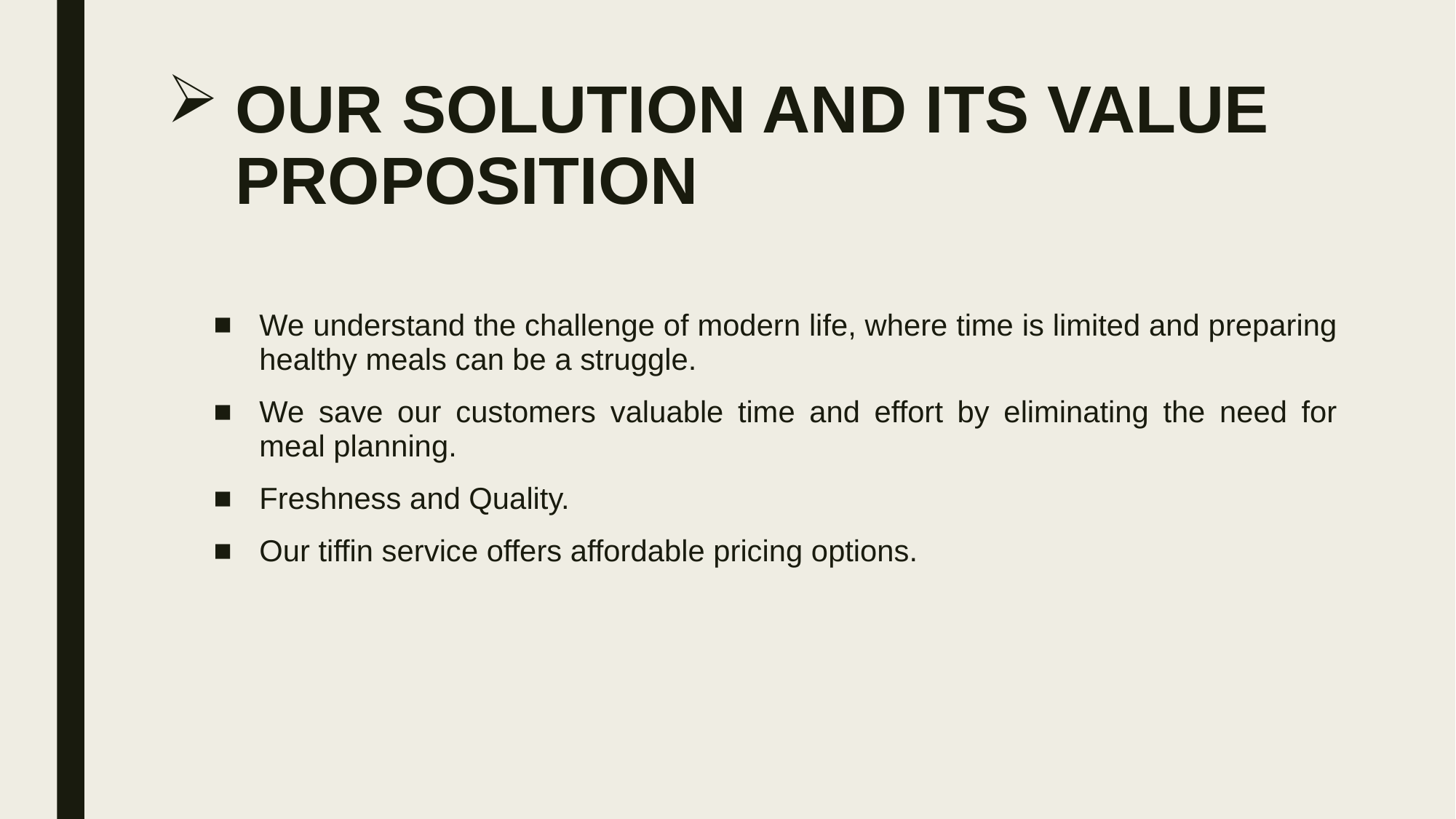

# OUR SOLUTION AND ITS VALUE PROPOSITION
We understand the challenge of modern life, where time is limited and preparing healthy meals can be a struggle.
We save our customers valuable time and effort by eliminating the need for meal planning.
Freshness and Quality.
Our tiffin service offers affordable pricing options.